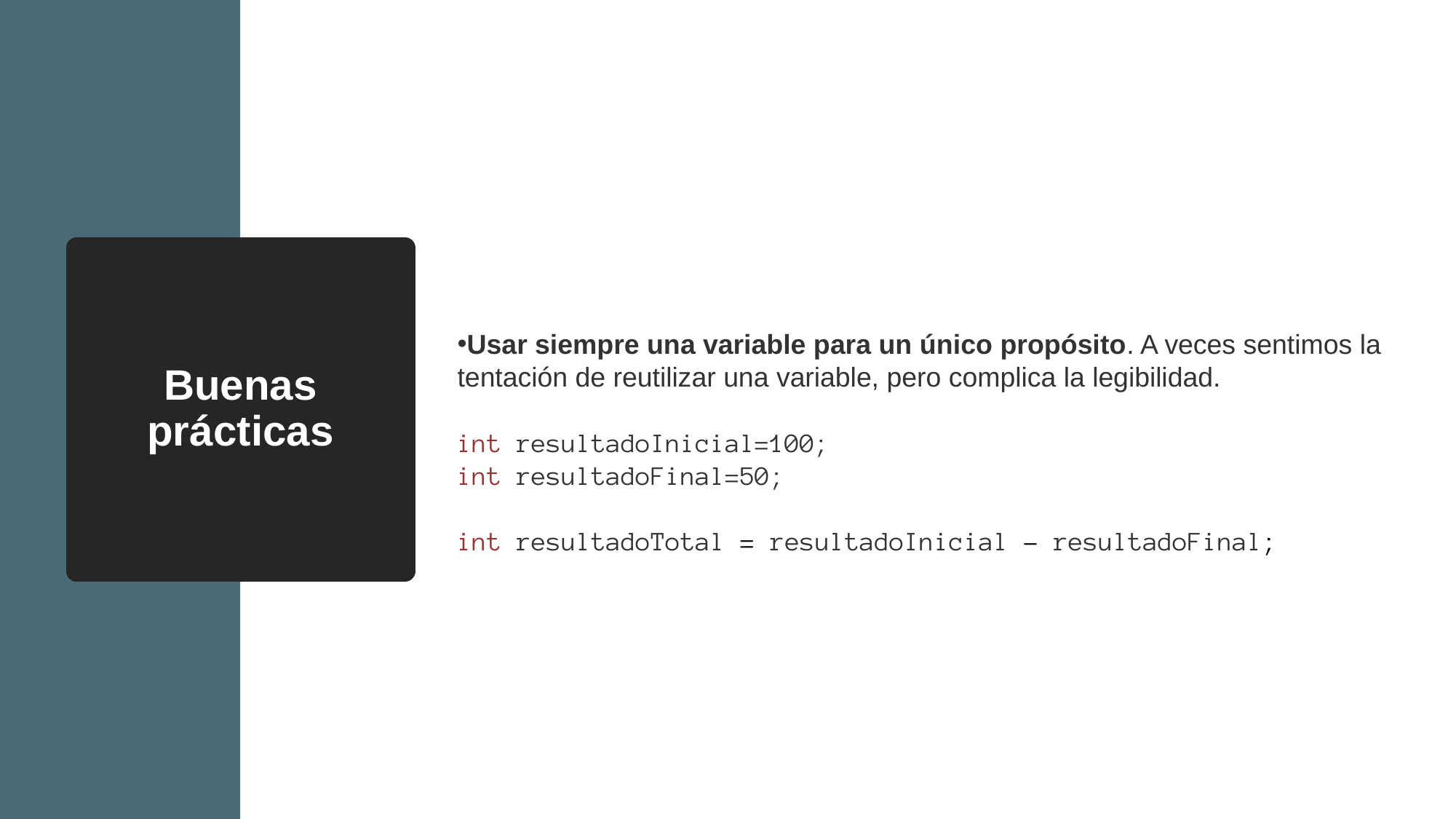

# Buenas prácticas
Usar siempre una variable para un único propósito. A veces sentimos la tentación de reutilizar una variable, pero complica la legibilidad.

int resultadoInicial=100;
int resultadoFinal=50;

int resultadoTotal = resultadoInicial - resultadoFinal;